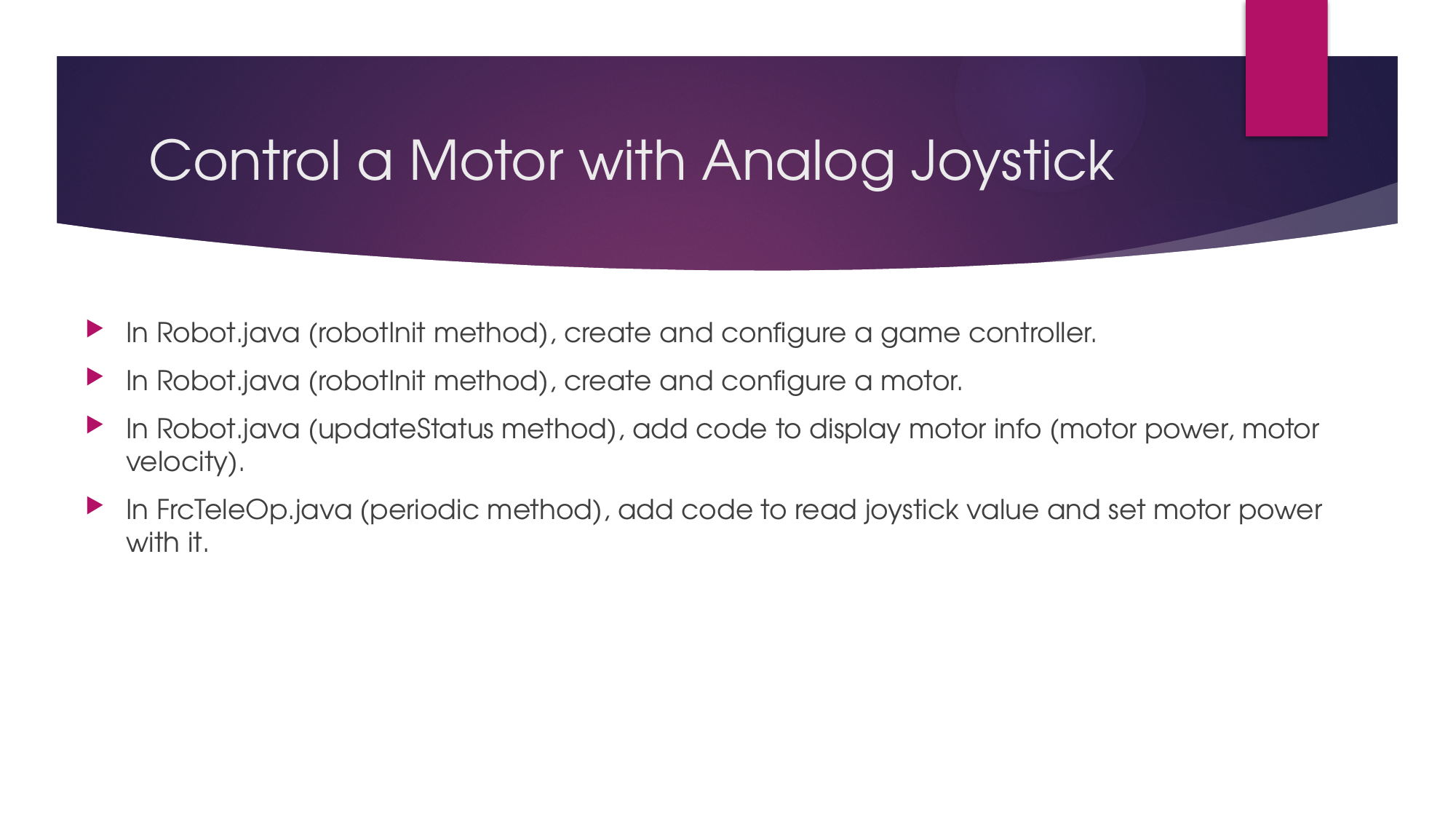

# Control a Motor with Analog Joystick
In Robot.java (robotInit method), create and configure a game controller.
In Robot.java (robotInit method), create and configure a motor.
In Robot.java (updateStatus method), add code to display motor info (motor power, motor velocity).
In FrcTeleOp.java (periodic method), add code to read joystick value and set motor power with it.